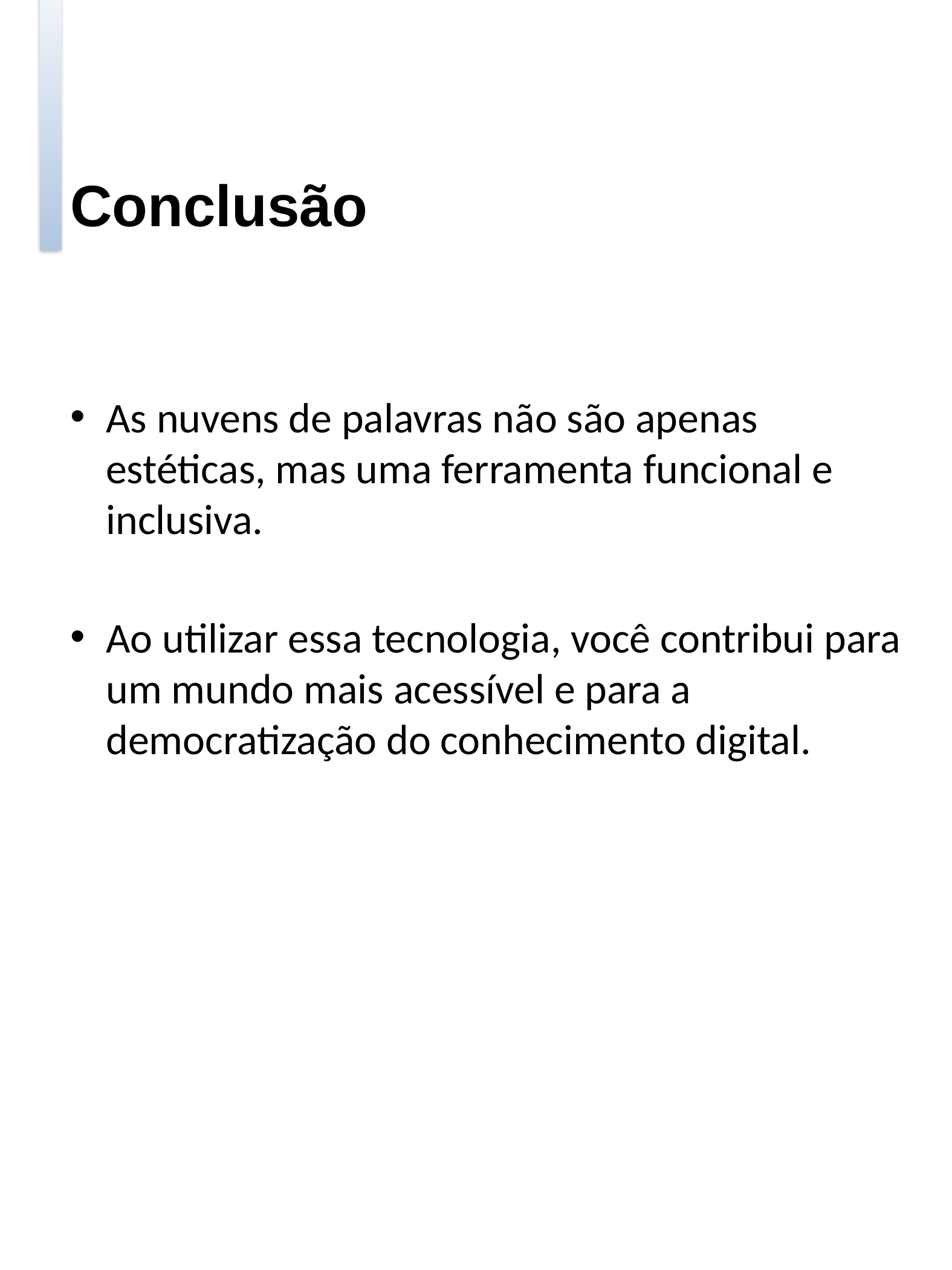

# Conclusão

As nuvens de palavras não são apenas estéticas, mas uma ferramenta funcional e inclusiva.

Ao utilizar essa tecnologia, você contribui para um mundo mais acessível e para a democratização do conhecimento digital.